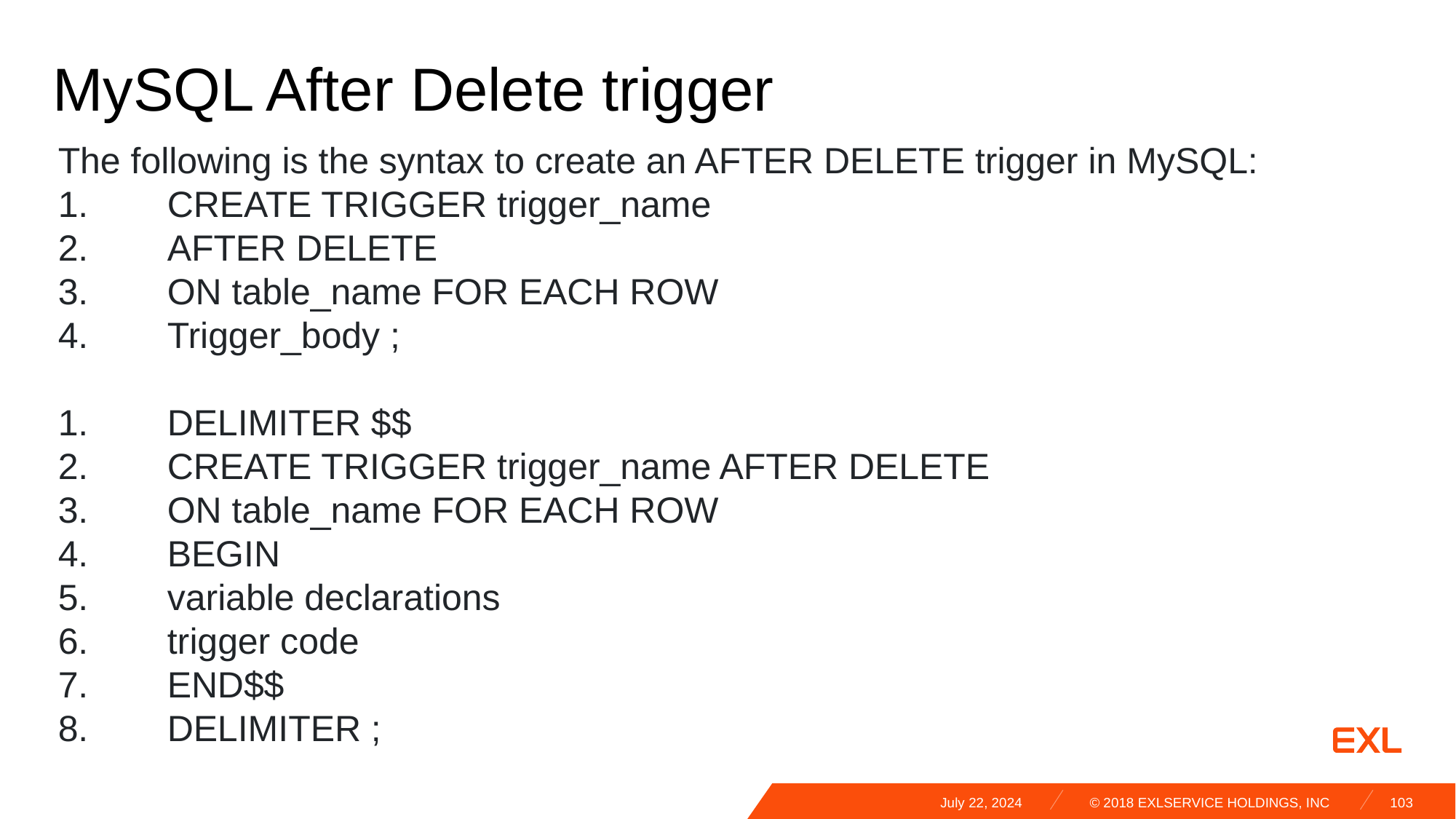

MySQL After Delete trigger
The following is the syntax to create an AFTER DELETE trigger in MySQL:
1.	CREATE TRIGGER trigger_name
2.	AFTER DELETE
3.	ON table_name FOR EACH ROW
4.	Trigger_body ;

1.	DELIMITER $$
2.	CREATE TRIGGER trigger_name AFTER DELETE
3.	ON table_name FOR EACH ROW
4.	BEGIN
5.	variable declarations
6.	trigger code
7.	END$$
8.	DELIMITER ;